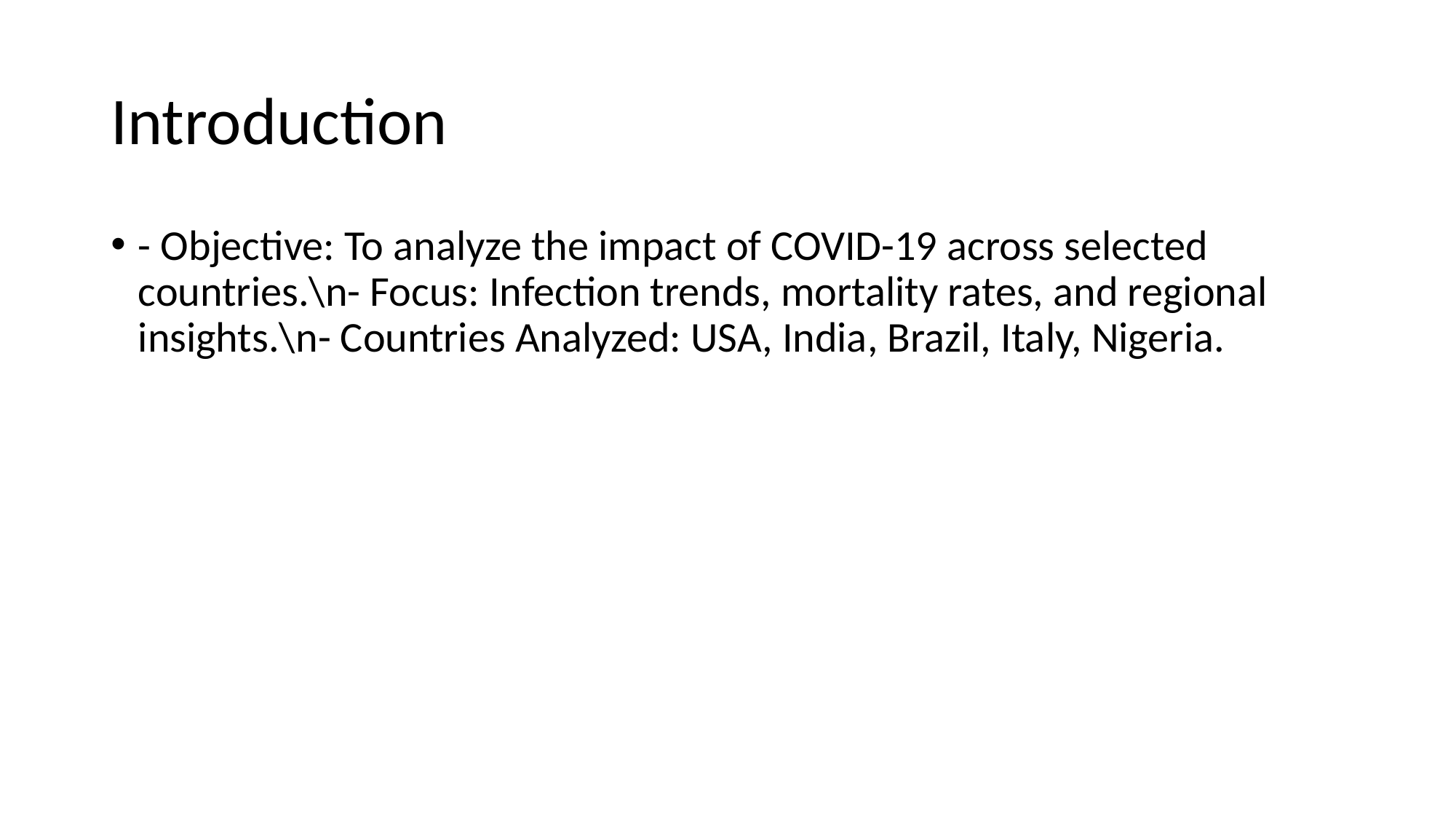

# Introduction
- Objective: To analyze the impact of COVID-19 across selected countries.\n- Focus: Infection trends, mortality rates, and regional insights.\n- Countries Analyzed: USA, India, Brazil, Italy, Nigeria.